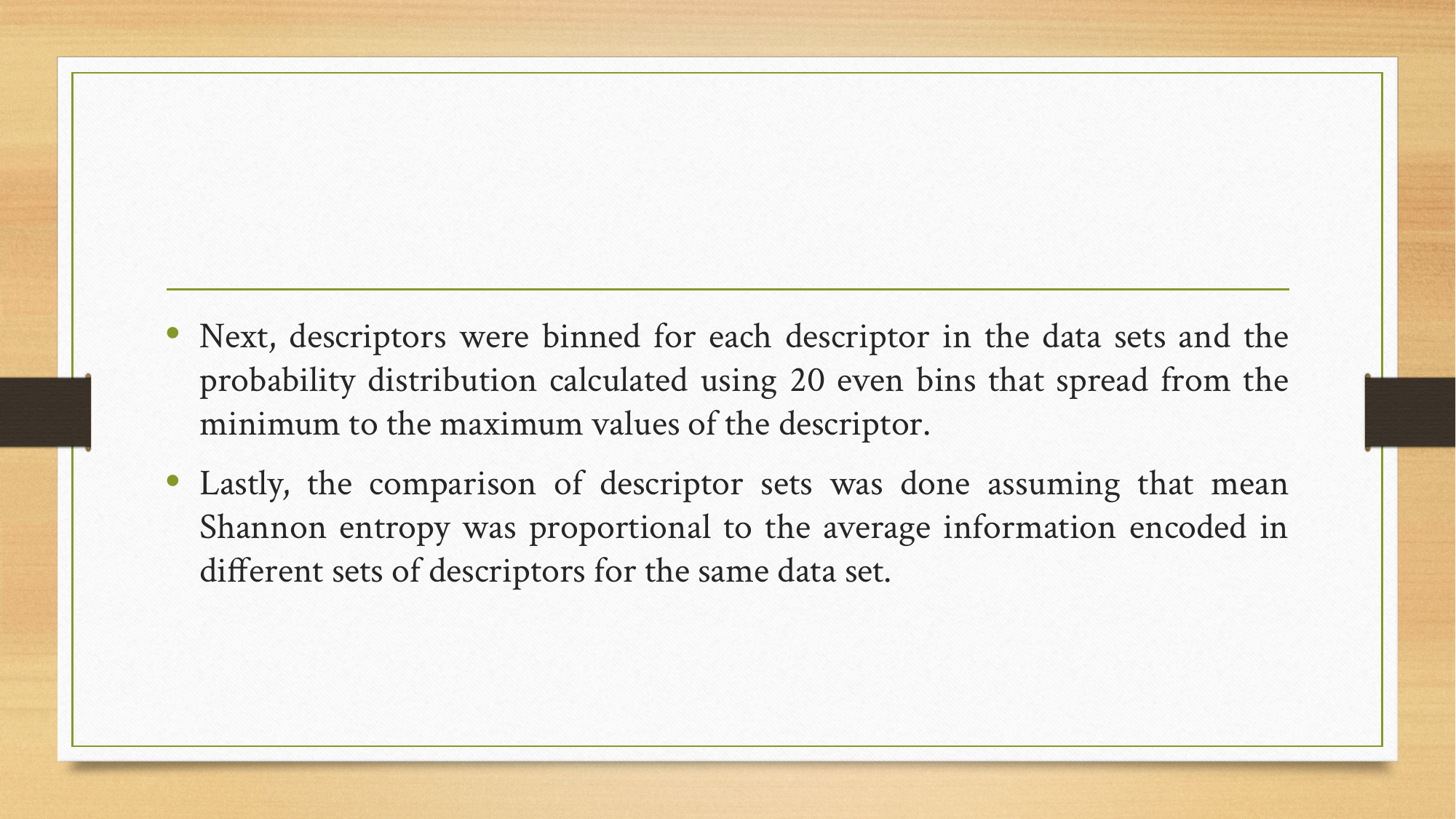

#
Next, descriptors were binned for each descriptor in the data sets and the probability distribution calculated using 20 even bins that spread from the minimum to the maximum values of the descriptor.
Lastly, the comparison of descriptor sets was done assuming that mean Shannon entropy was proportional to the average information encoded in different sets of descriptors for the same data set.